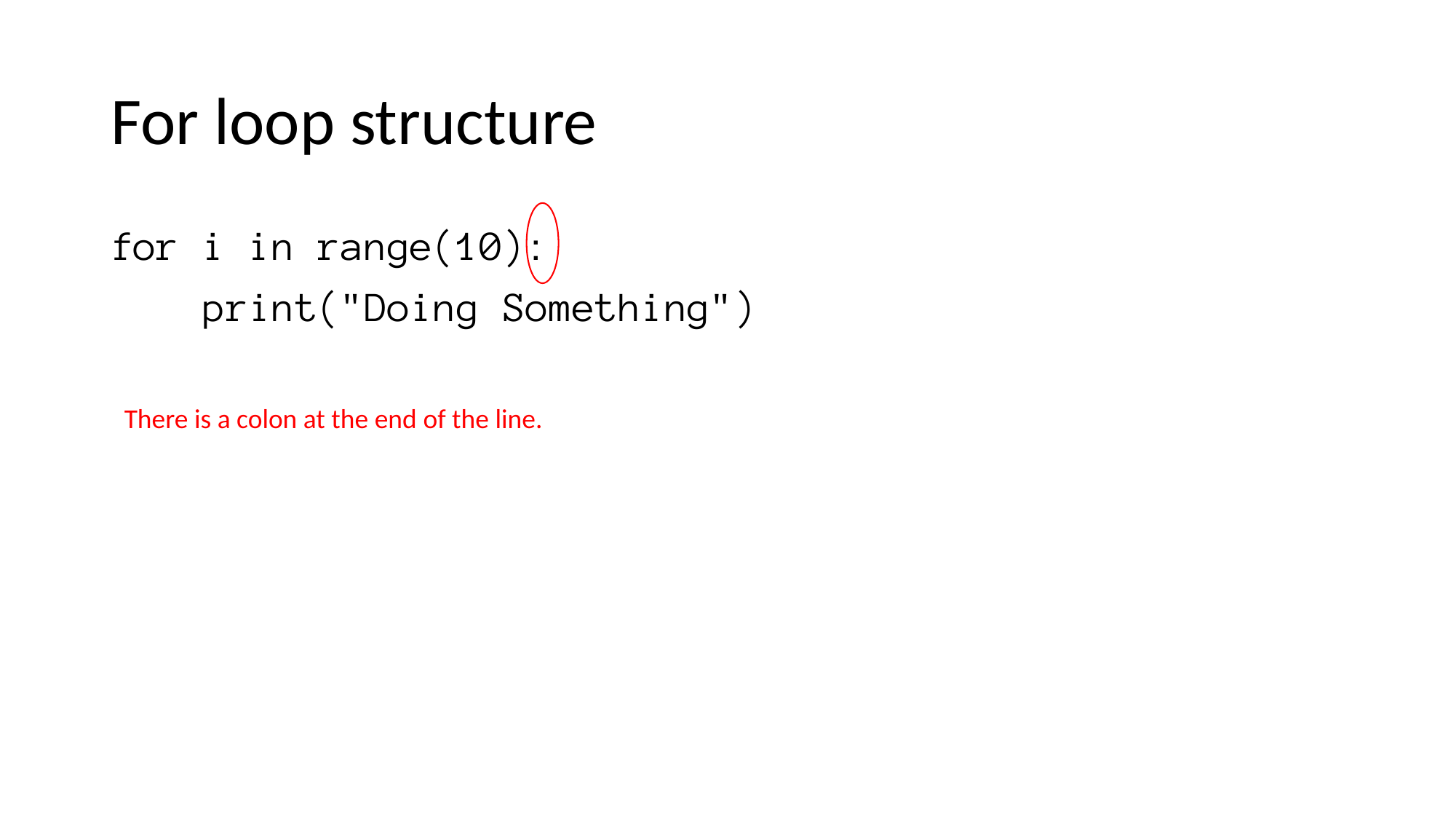

# For loop structure

for i in range(10):
    print("Doing Something")
There is a colon at the end of the line.